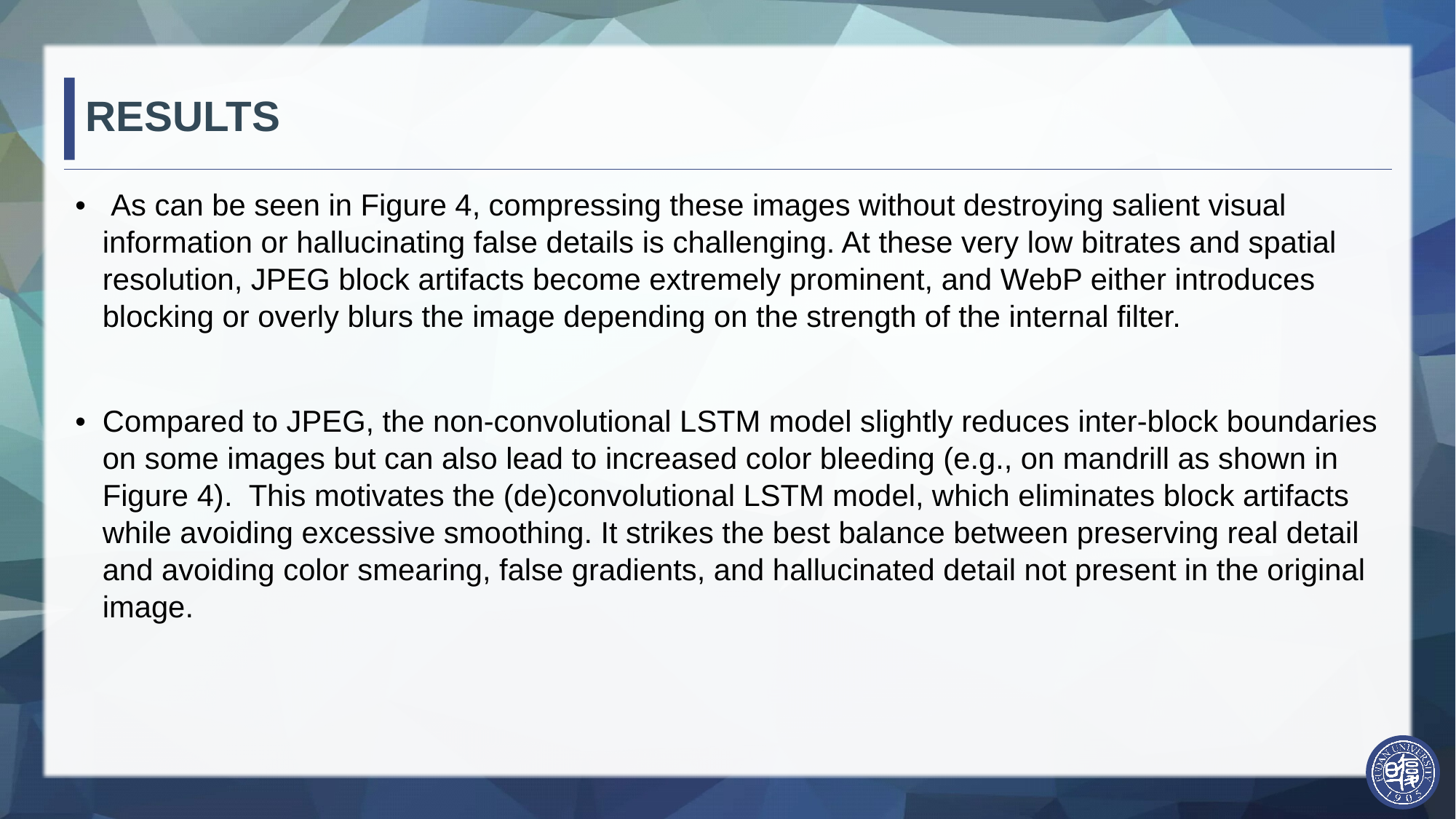

# RESULTS
 As can be seen in Figure 4, compressing these images without destroying salient visual information or hallucinating false details is challenging. At these very low bitrates and spatial resolution, JPEG block artifacts become extremely prominent, and WebP either introduces blocking or overly blurs the image depending on the strength of the internal filter.

Compared to JPEG, the non-convolutional LSTM model slightly reduces inter-block boundaries on some images but can also lead to increased color bleeding (e.g., on mandrill as shown in Figure 4).  This motivates the (de)convolutional LSTM model, which eliminates block artifacts while avoiding excessive smoothing. It strikes the best balance between preserving real detail and avoiding color smearing, false gradients, and hallucinated detail not present in the original image.